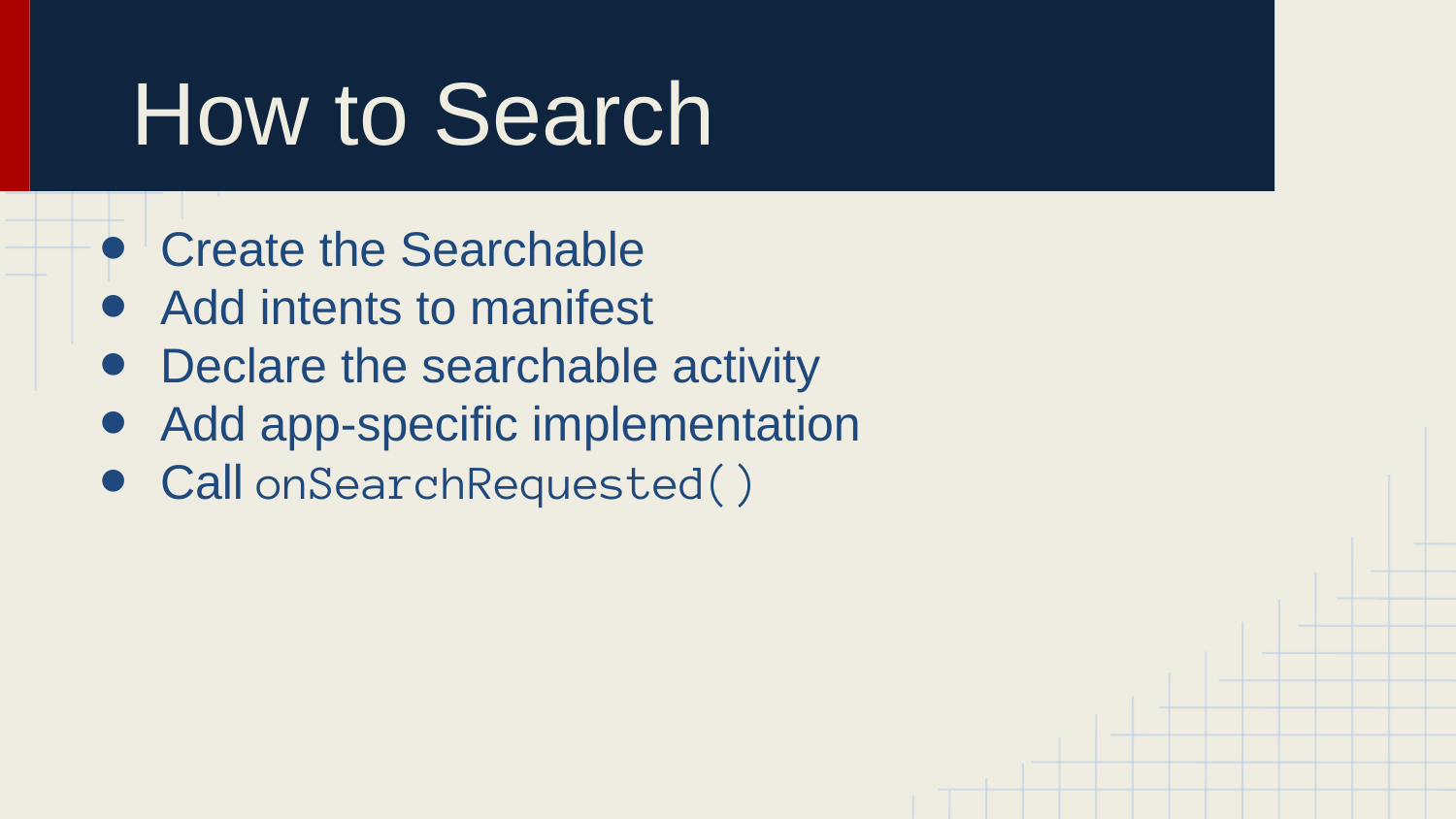

# How to Search
Create the Searchable
Add intents to manifest
Declare the searchable activity
Add app-specific implementation
Call onSearchRequested()